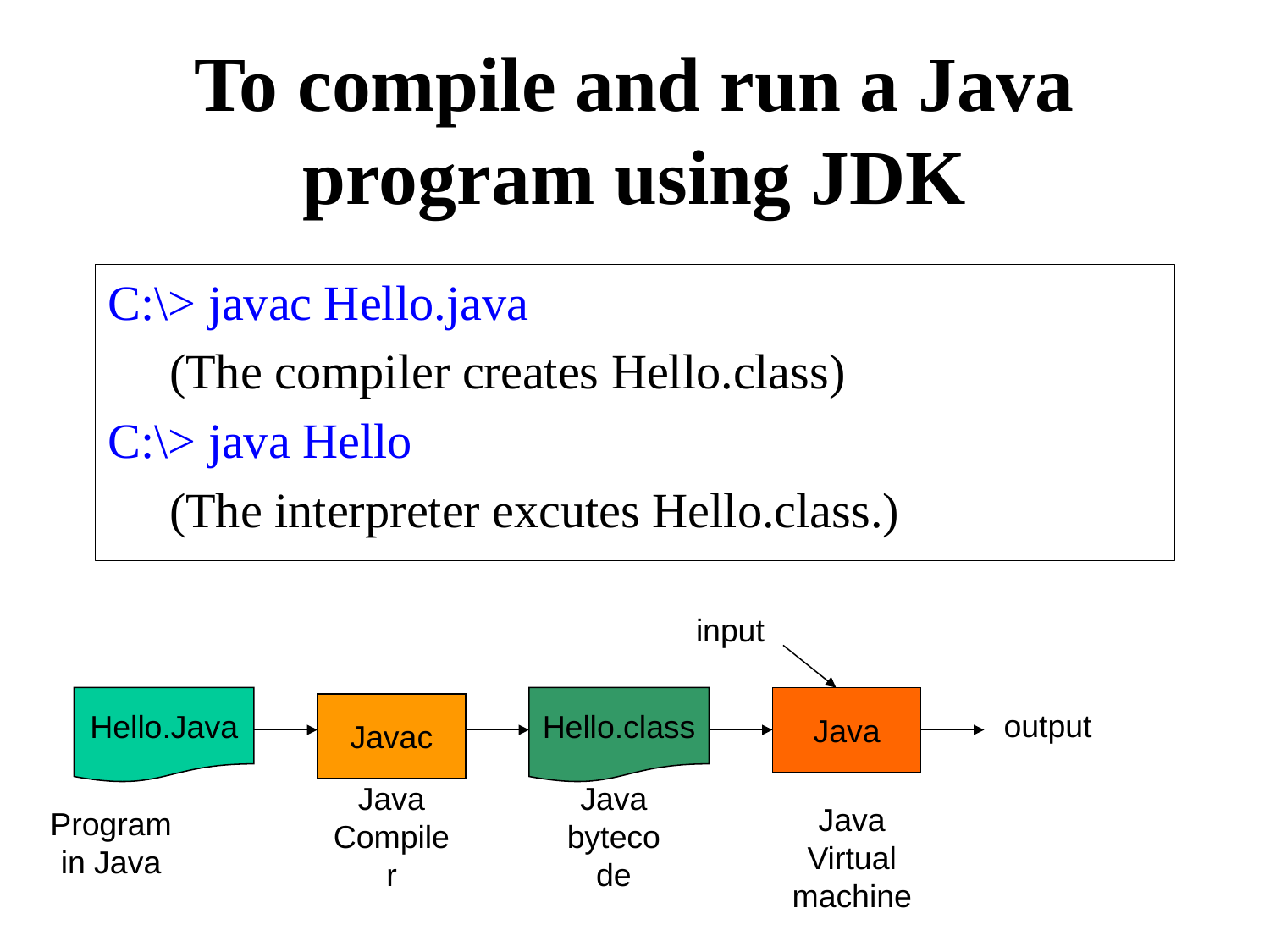

# To compile and run a Java program using JDK
C:\> javac Hello.java
     (The compiler creates Hello.class)
C:\> java Hello
     (The interpreter excutes Hello.class.)
input
output
Hello.Java
Hello.class
Java
Javac
Java
Compiler
Java
bytecode
Java
Virtual machine
Program
in Java